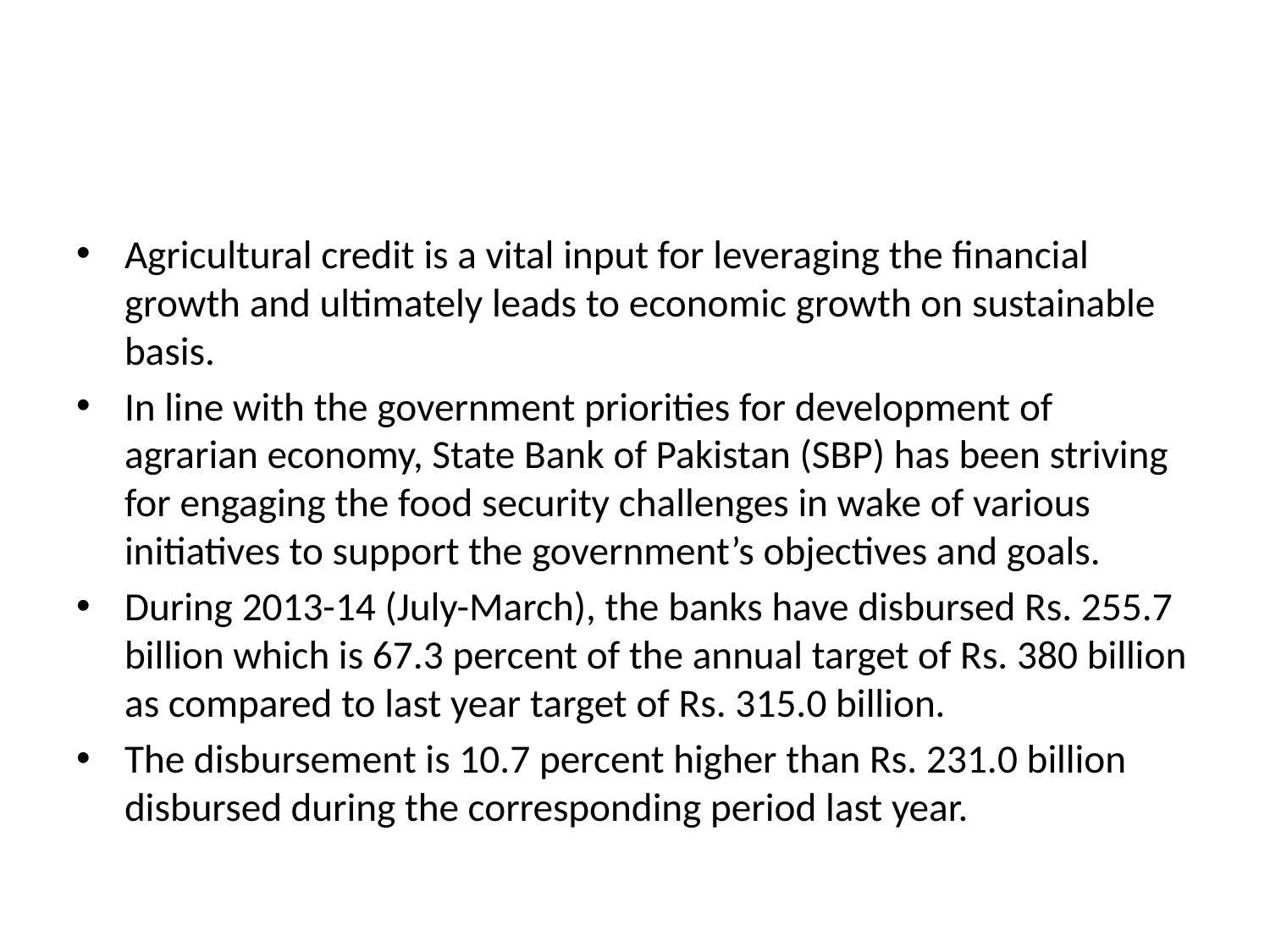

#
Agricultural credit is a vital input for leveraging the financial growth and ultimately leads to economic growth on sustainable basis.
In line with the government priorities for development of agrarian economy, State Bank of Pakistan (SBP) has been striving for engaging the food security challenges in wake of various initiatives to support the government’s objectives and goals.
During 2013-14 (July-March), the banks have disbursed Rs. 255.7 billion which is 67.3 percent of the annual target of Rs. 380 billion as compared to last year target of Rs. 315.0 billion.
The disbursement is 10.7 percent higher than Rs. 231.0 billion disbursed during the corresponding period last year.